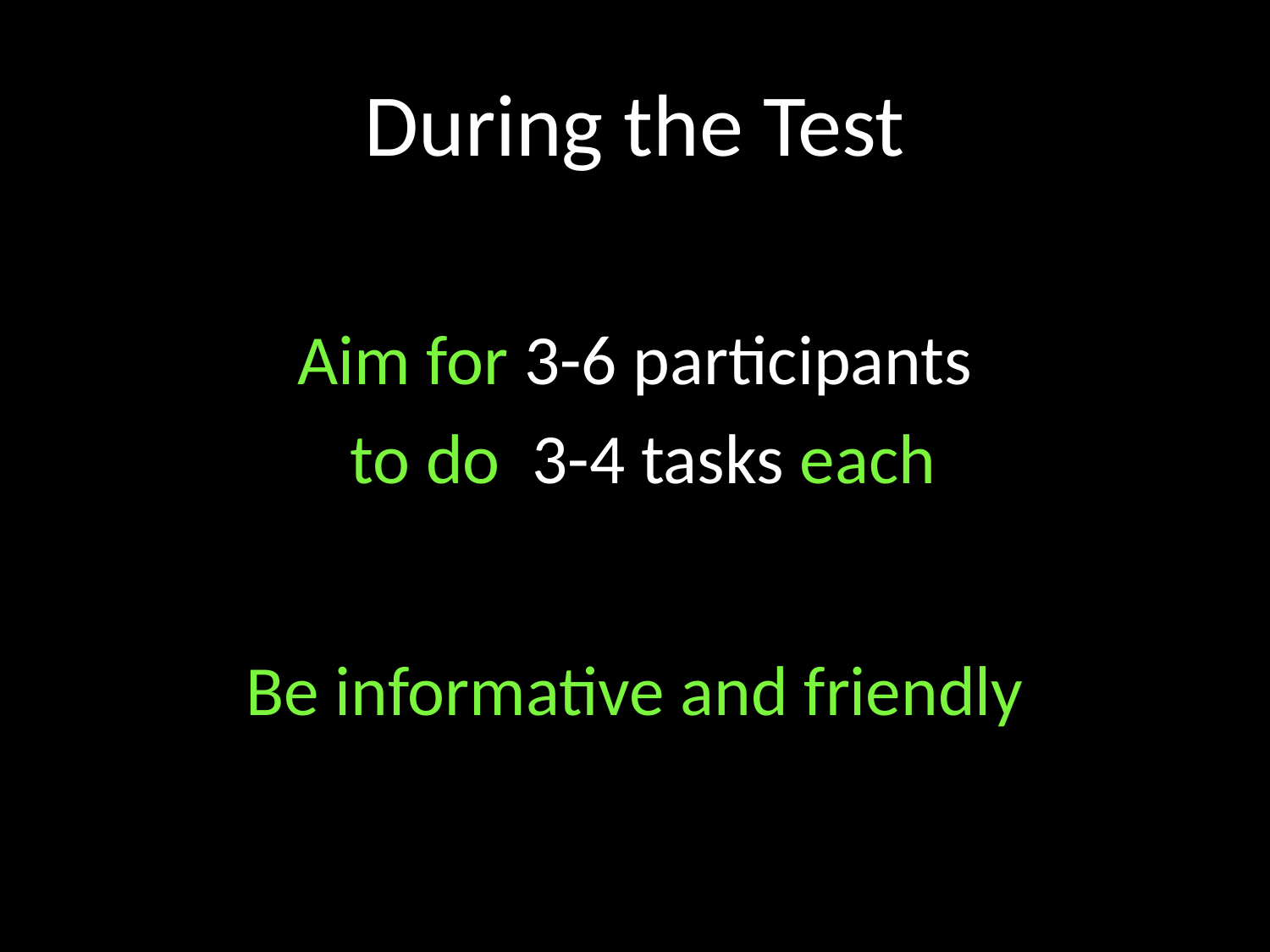

During the Test
Aim for 3-6 participants
 to do  3-4 tasks each
Be informative and friendly